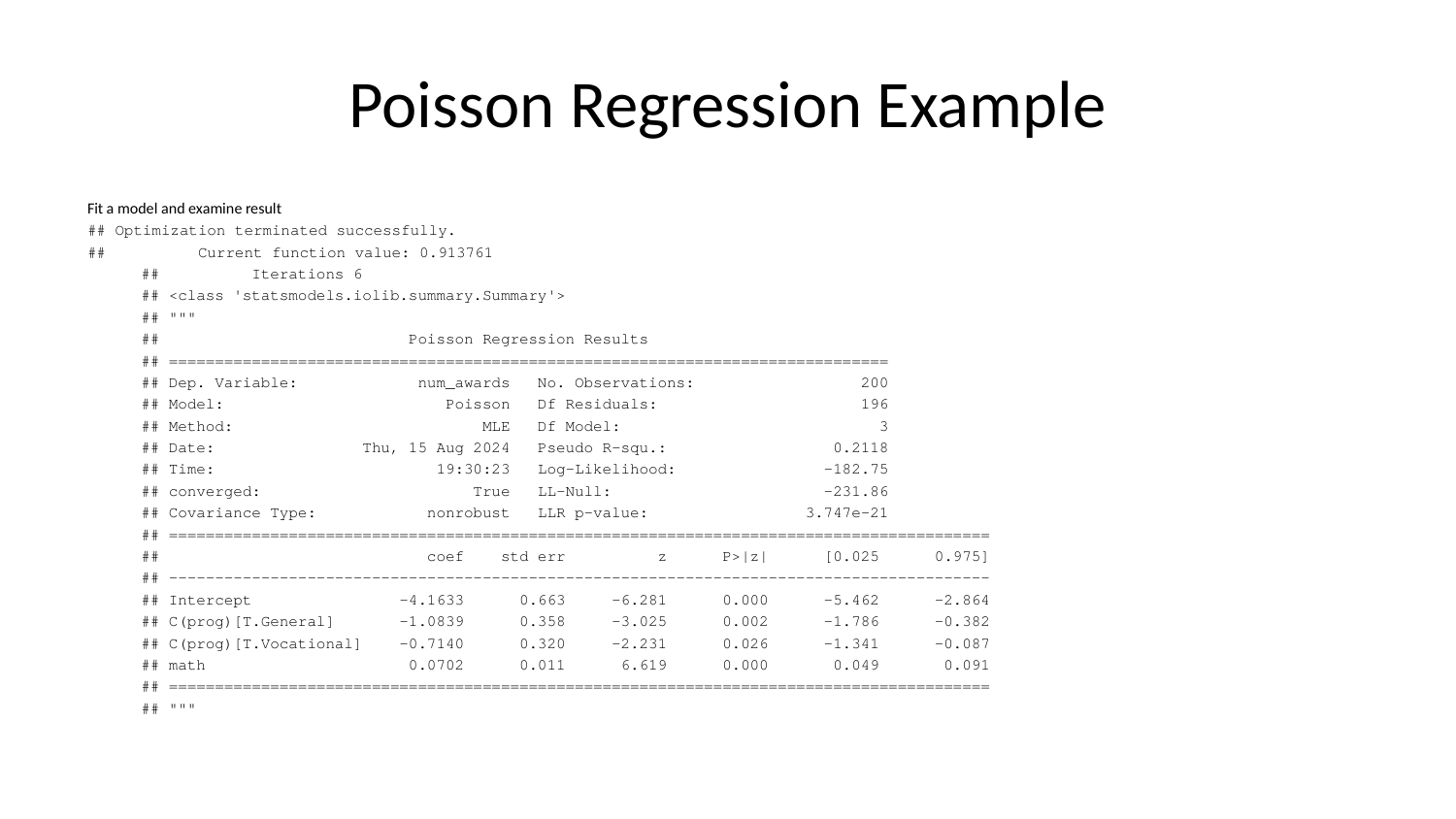

# Poisson Regression Example
Fit a model and examine result
## Optimization terminated successfully.
##          Current function value: 0.913761
##          Iterations 6
## <class 'statsmodels.iolib.summary.Summary'>
## """
##                           Poisson Regression Results
## ==============================================================================
## Dep. Variable:             num_awards   No. Observations:                  200
## Model:                        Poisson   Df Residuals:                      196
## Method:                           MLE   Df Model:                            3
## Date:                Thu, 15 Aug 2024   Pseudo R-squ.:                  0.2118
## Time:                        19:30:23   Log-Likelihood:                -182.75
## converged:                       True   LL-Null:                       -231.86
## Covariance Type:            nonrobust   LLR p-value:                 3.747e-21
## =========================================================================================
##                             coef    std err          z      P>|z|      [0.025      0.975]
## -----------------------------------------------------------------------------------------
## Intercept                -4.1633      0.663     -6.281      0.000      -5.462      -2.864
## C(prog)[T.General]       -1.0839      0.358     -3.025      0.002      -1.786      -0.382
## C(prog)[T.Vocational]    -0.7140      0.320     -2.231      0.026      -1.341      -0.087
## math                      0.0702      0.011      6.619      0.000       0.049       0.091
## =========================================================================================
## """